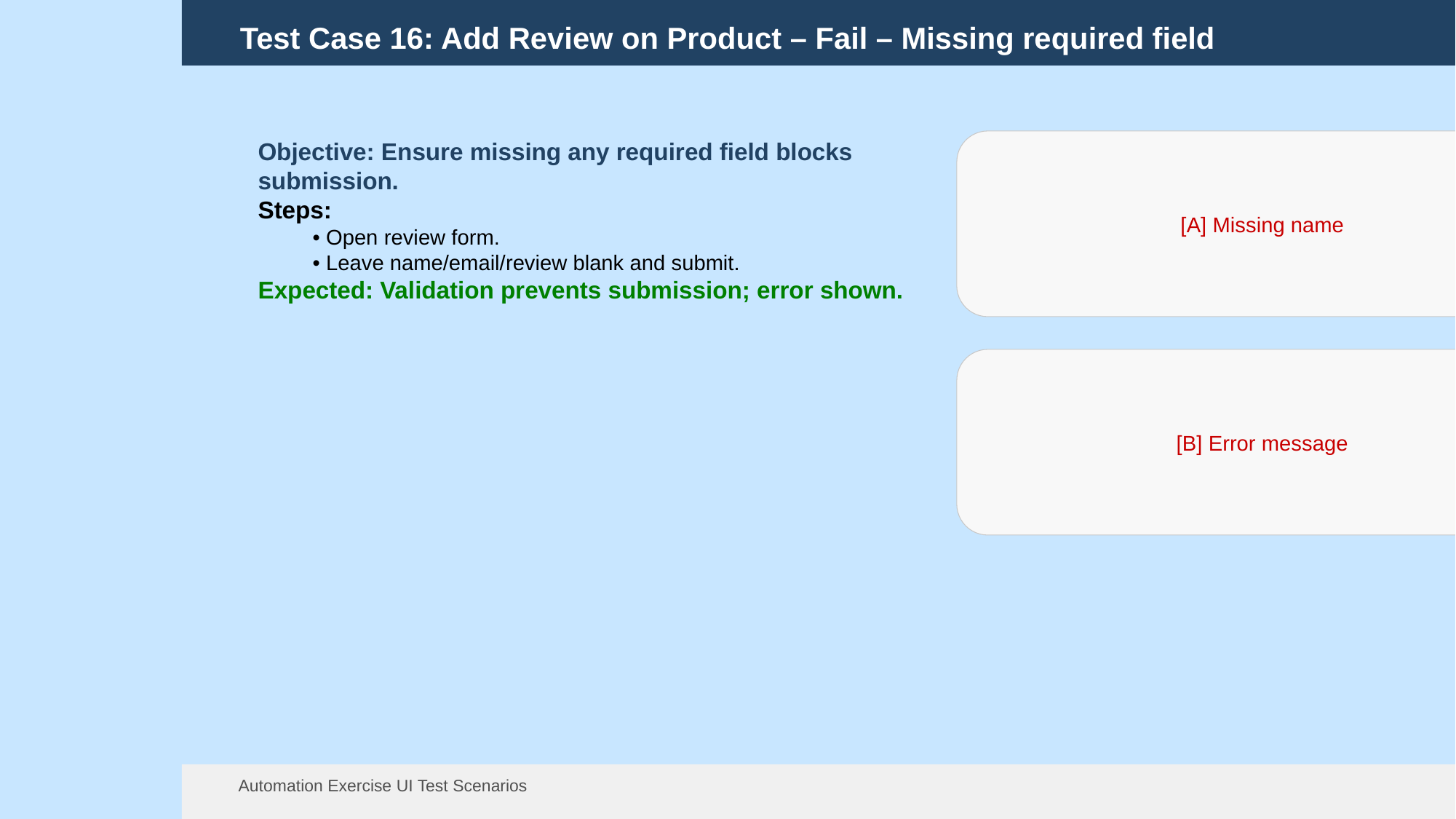

Test Case 16: Add Review on Product – Fail – Missing required field
[A] Missing name
Objective: Ensure missing any required field blocks submission.
Steps:
• Open review form.
• Leave name/email/review blank and submit.
Expected: Validation prevents submission; error shown.
[B] Error message

Automation Exercise UI Test Scenarios
13 Aug 2025